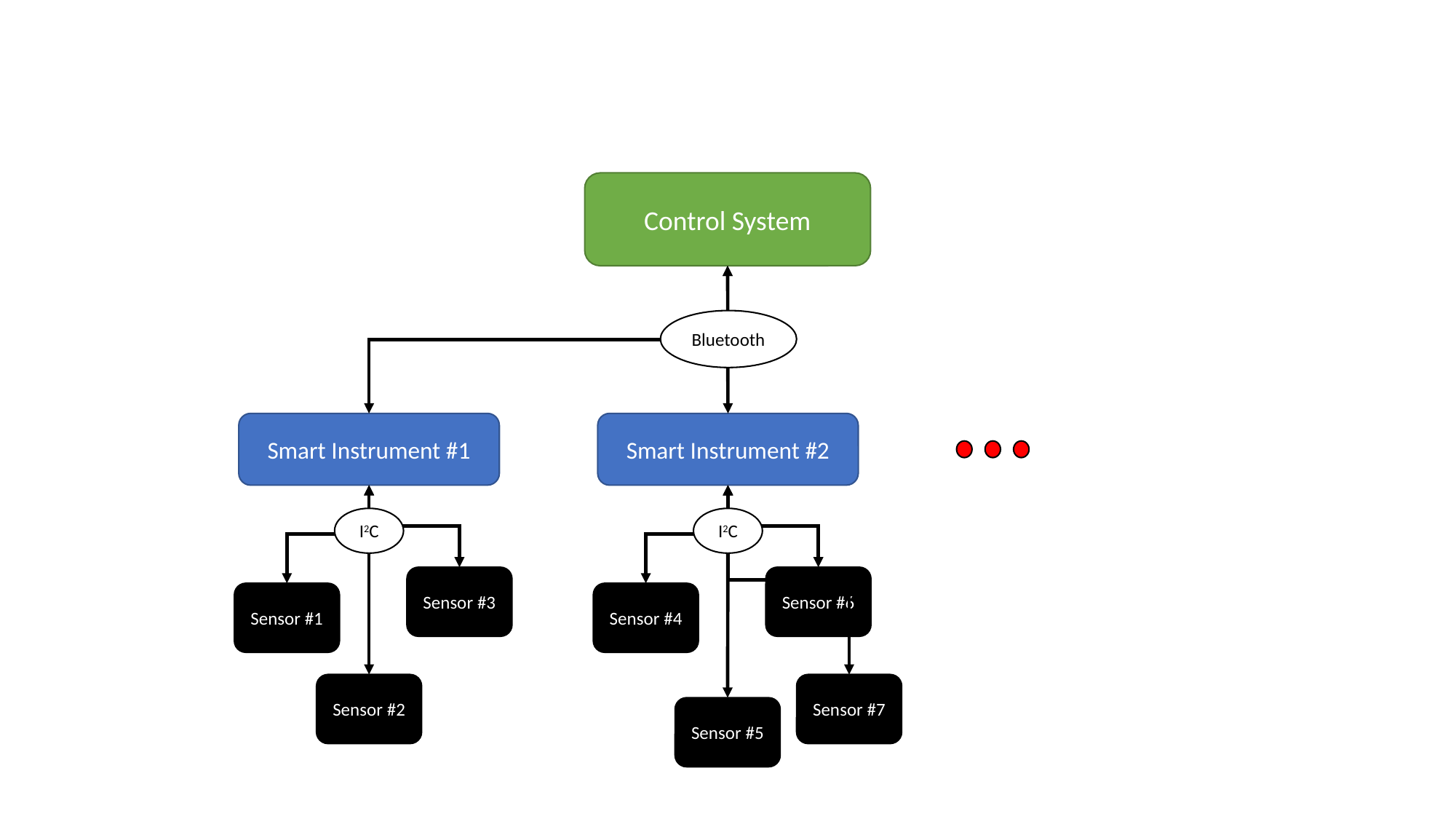

Control System
Bluetooth
Smart Instrument #1
Smart Instrument #2

I2C
I2C
Sensor #3
Sensor #6
Sensor #1
Sensor #4
Sensor #7
Sensor #2
Sensor #5